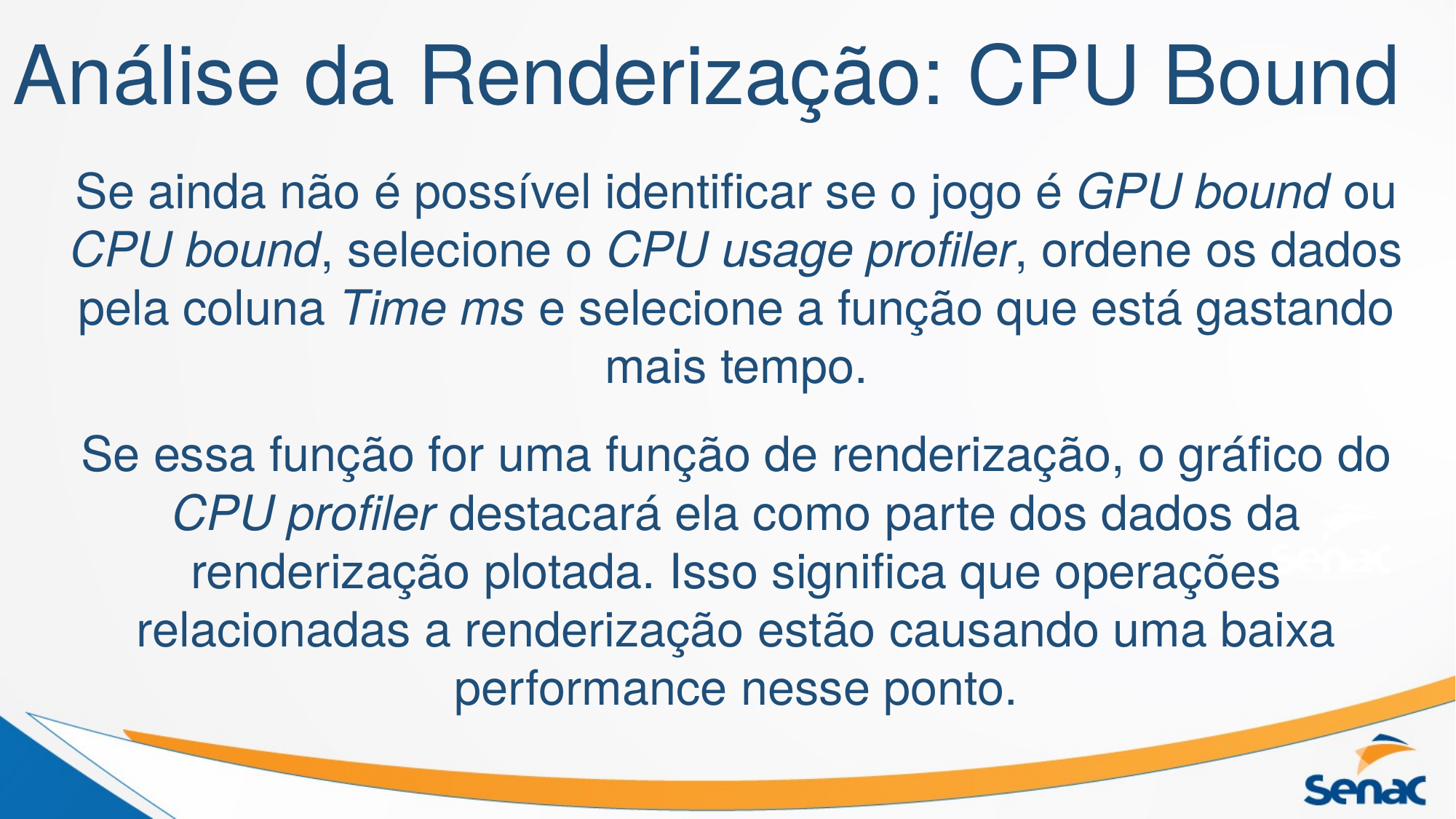

# Análise da Renderização: CPU Bound
Se ainda não é possível identificar se o jogo é GPU bound ou CPU bound, selecione o CPU usage profiler, ordene os dados pela coluna Time ms e selecione a função que está gastando mais tempo.
Se essa função for uma função de renderização, o gráfico do CPU profiler destacará ela como parte dos dados da renderização plotada. Isso significa que operações relacionadas a renderização estão causando uma baixa performance nesse ponto.